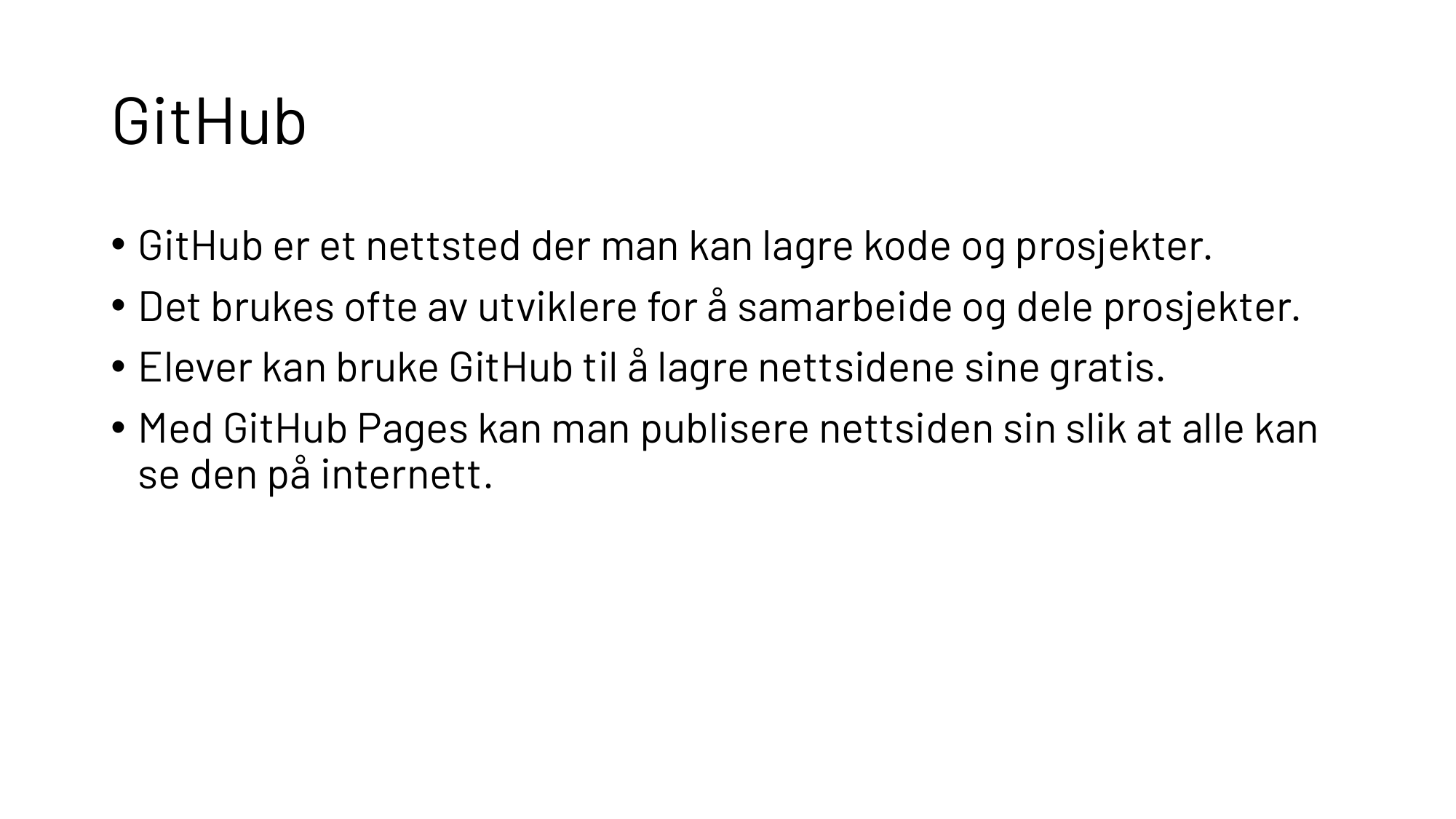

# GitHub
GitHub er et nettsted der man kan lagre kode og prosjekter.
Det brukes ofte av utviklere for å samarbeide og dele prosjekter.
Elever kan bruke GitHub til å lagre nettsidene sine gratis.
Med GitHub Pages kan man publisere nettsiden sin slik at alle kan se den på internett.